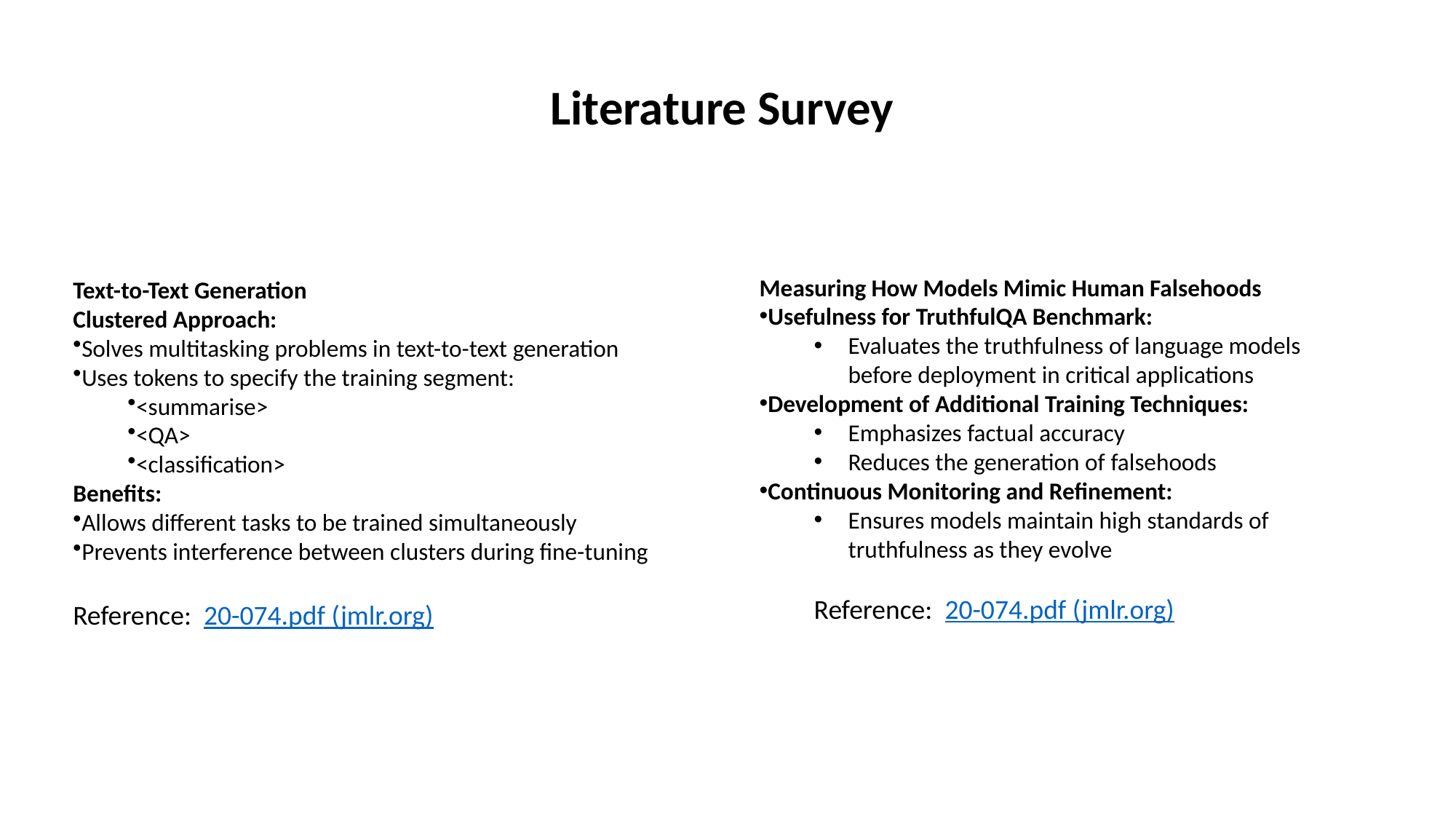

# Literature Survey
Text-to-Text Generation
Clustered Approach:
Solves multitasking problems in text-to-text generation
Uses tokens to specify the training segment:
<summarise>
<QA>
<classification>
Benefits:
Allows different tasks to be trained simultaneously
Prevents interference between clusters during fine-tuning

Reference:  20-074.pdf (jmlr.org)

Measuring How Models Mimic Human Falsehoods
Usefulness for TruthfulQA Benchmark:
Evaluates the truthfulness of language models before deployment in critical applications
Development of Additional Training Techniques:
Emphasizes factual accuracy
Reduces the generation of falsehoods
Continuous Monitoring and Refinement:
Ensures models maintain high standards of truthfulness as they evolve

Reference:  20-074.pdf (jmlr.org)